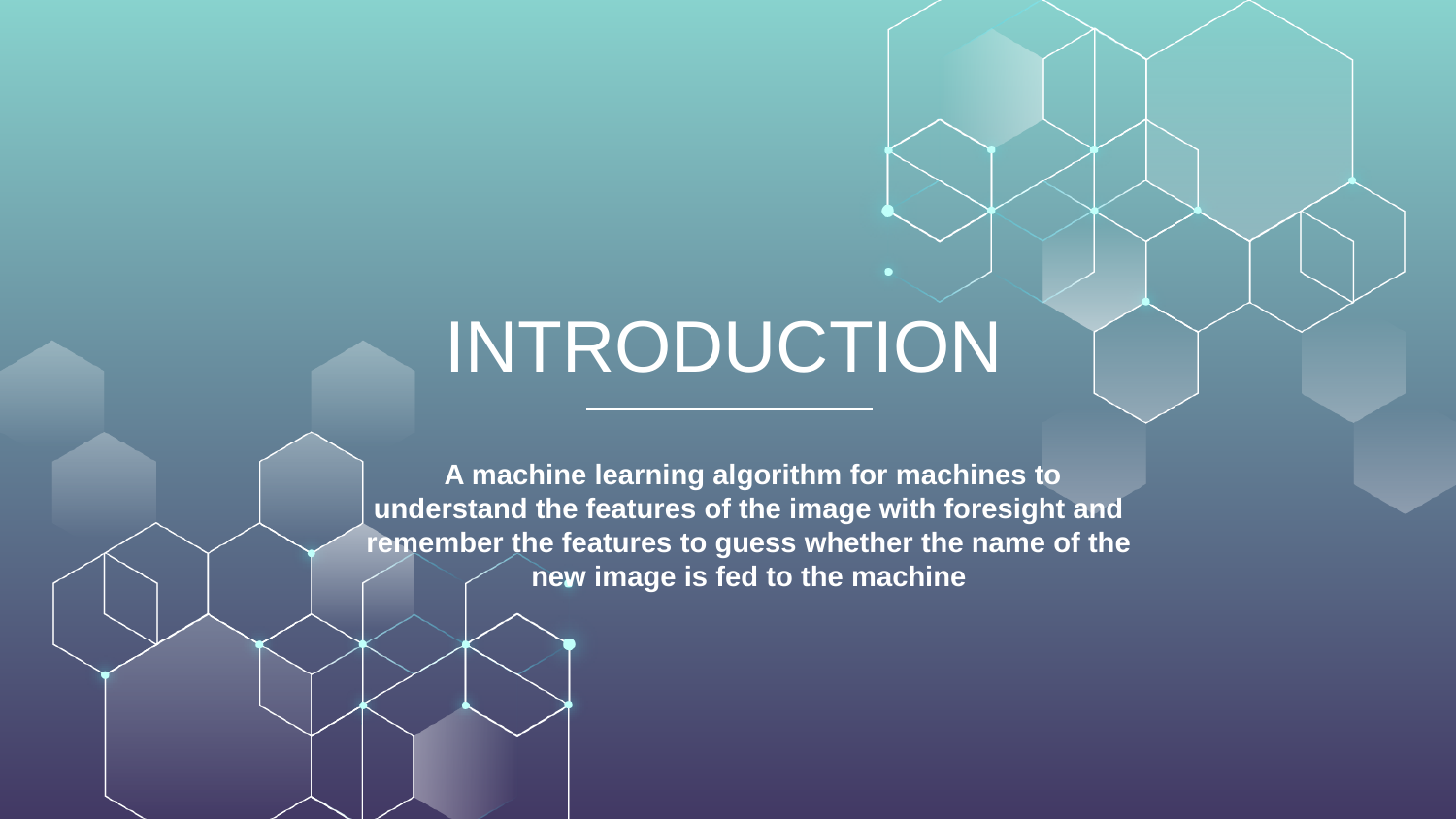

# INTRODUCTION
 A machine learning algorithm for machines to understand the features of the image with foresight and remember the features to guess whether the name of the new image is fed to the machine